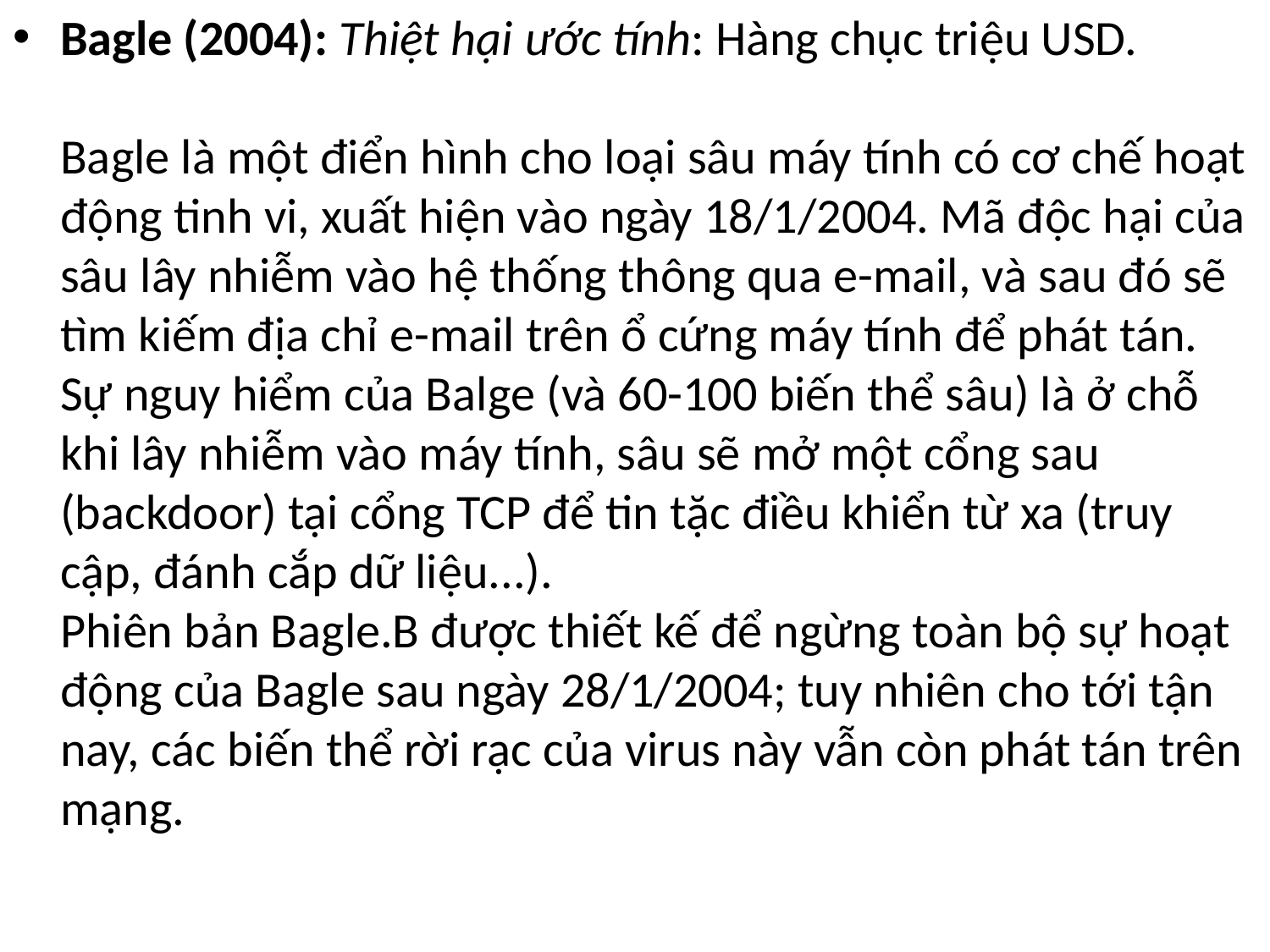

Bagle (2004): Thiệt hại ước tính: Hàng chục triệu USD.
Bagle là một điển hình cho loại sâu máy tính có cơ chế hoạt động tinh vi, xuất hiện vào ngày 18/1/2004. Mã độc hại của sâu lây nhiễm vào hệ thống thông qua e-mail, và sau đó sẽ tìm kiếm địa chỉ e-mail trên ổ cứng máy tính để phát tán.
Sự nguy hiểm của Balge (và 60-100 biến thể sâu) là ở chỗ khi lây nhiễm vào máy tính, sâu sẽ mở một cổng sau (backdoor) tại cổng TCP để tin tặc điều khiển từ xa (truy cập, đánh cắp dữ liệu...).
Phiên bản Bagle.B được thiết kế để ngừng toàn bộ sự hoạt động của Bagle sau ngày 28/1/2004; tuy nhiên cho tới tận nay, các biến thể rời rạc của virus này vẫn còn phát tán trên mạng.